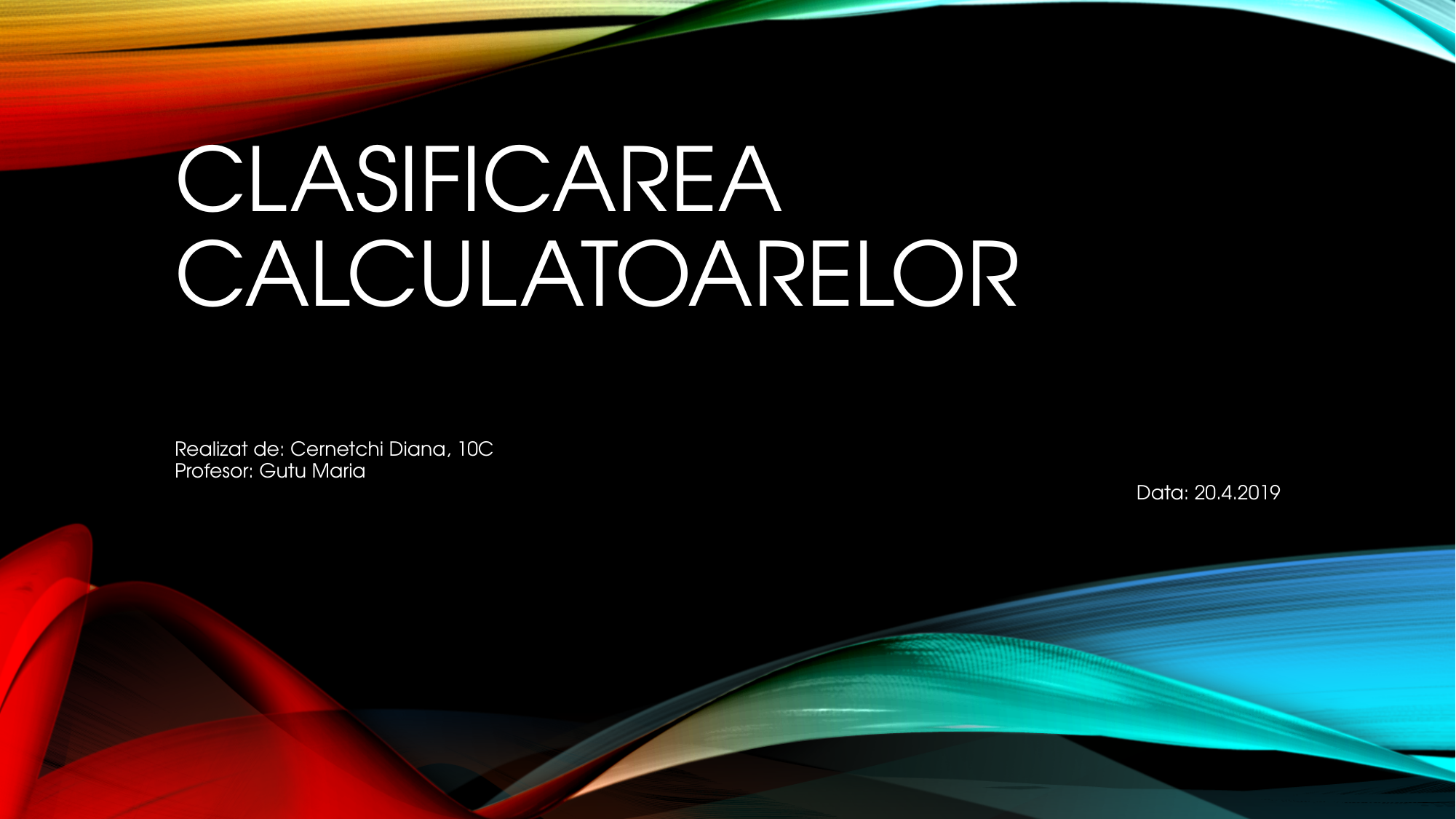

# Clasificarea calculatoarelor
Realizat de: Cernetchi Diana, 10C
Profesor: Gutu Maria
Data: 20.4.2019